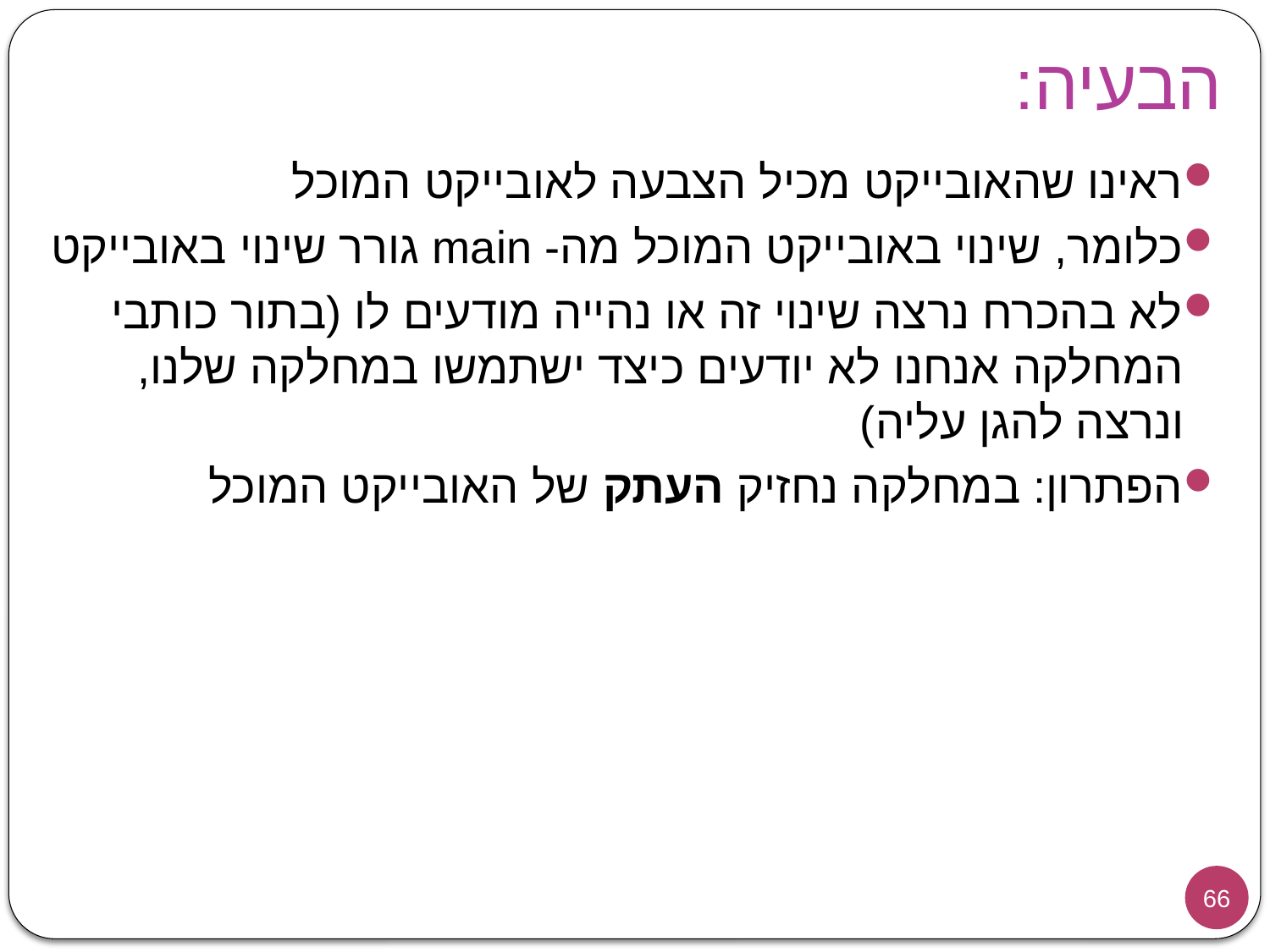

# הבעיה:
ראינו שהאובייקט מכיל הצבעה לאובייקט המוכל
כלומר, שינוי באובייקט המוכל מה- main גורר שינוי באובייקט
לא בהכרח נרצה שינוי זה או נהייה מודעים לו (בתור כותבי המחלקה אנחנו לא יודעים כיצד ישתמשו במחלקה שלנו, ונרצה להגן עליה)
הפתרון: במחלקה נחזיק העתק של האובייקט המוכל
66